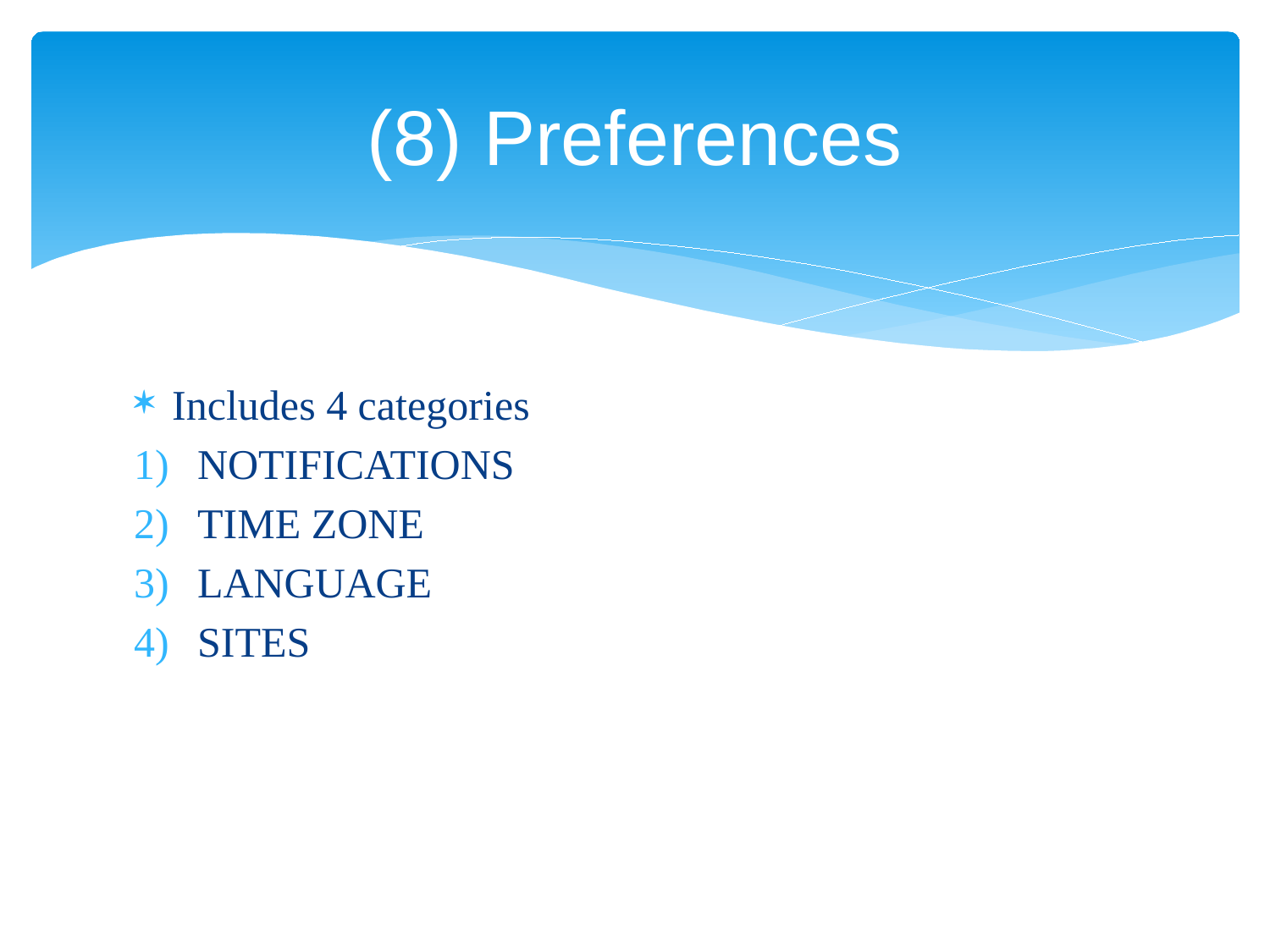

# (8) Preferences
Includes 4 categories
NOTIFICATIONS
TIME ZONE
LANGUAGE
SITES